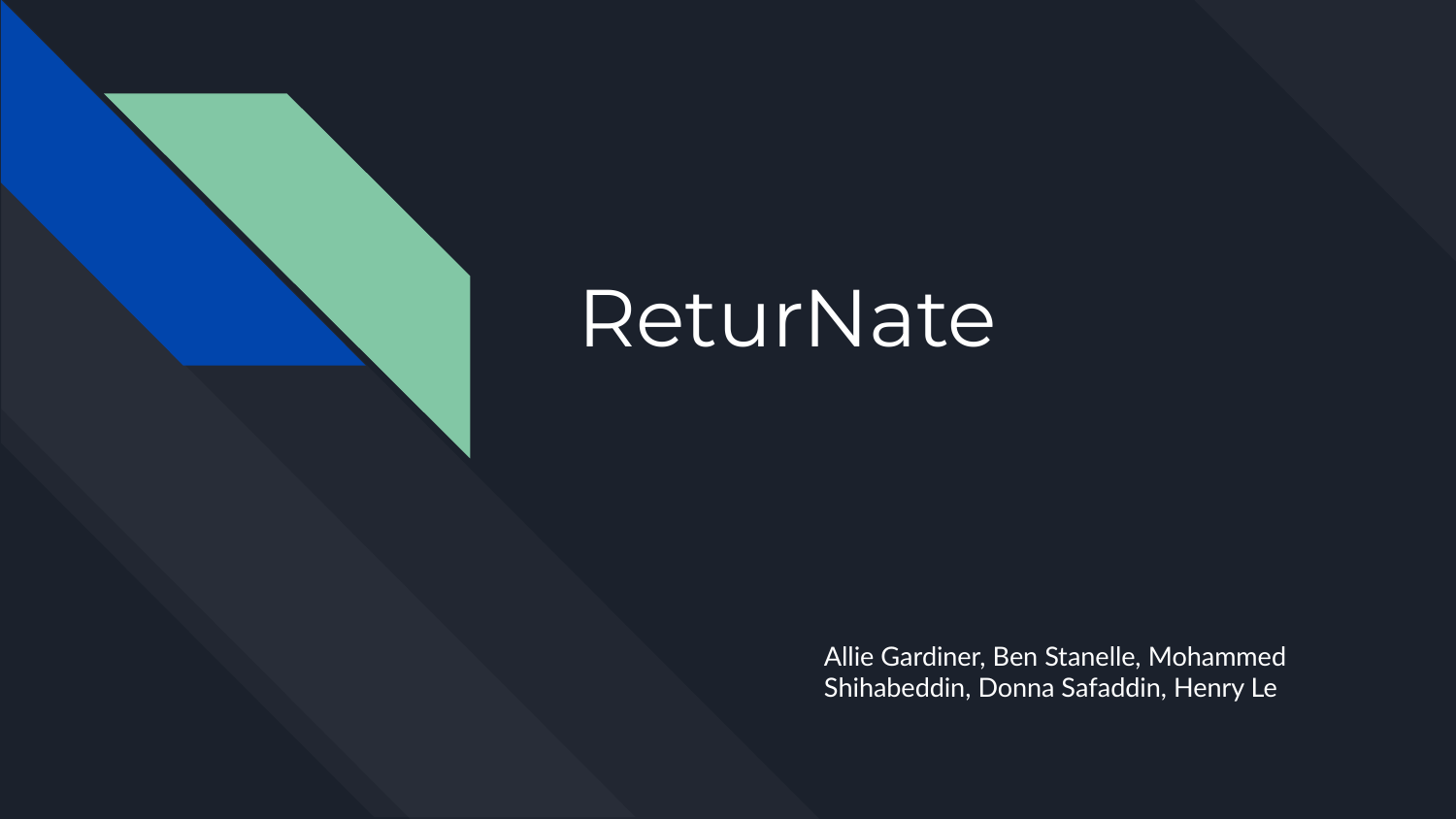

# ReturNate
Allie Gardiner, Ben Stanelle, Mohammed Shihabeddin, Donna Safaddin, Henry Le